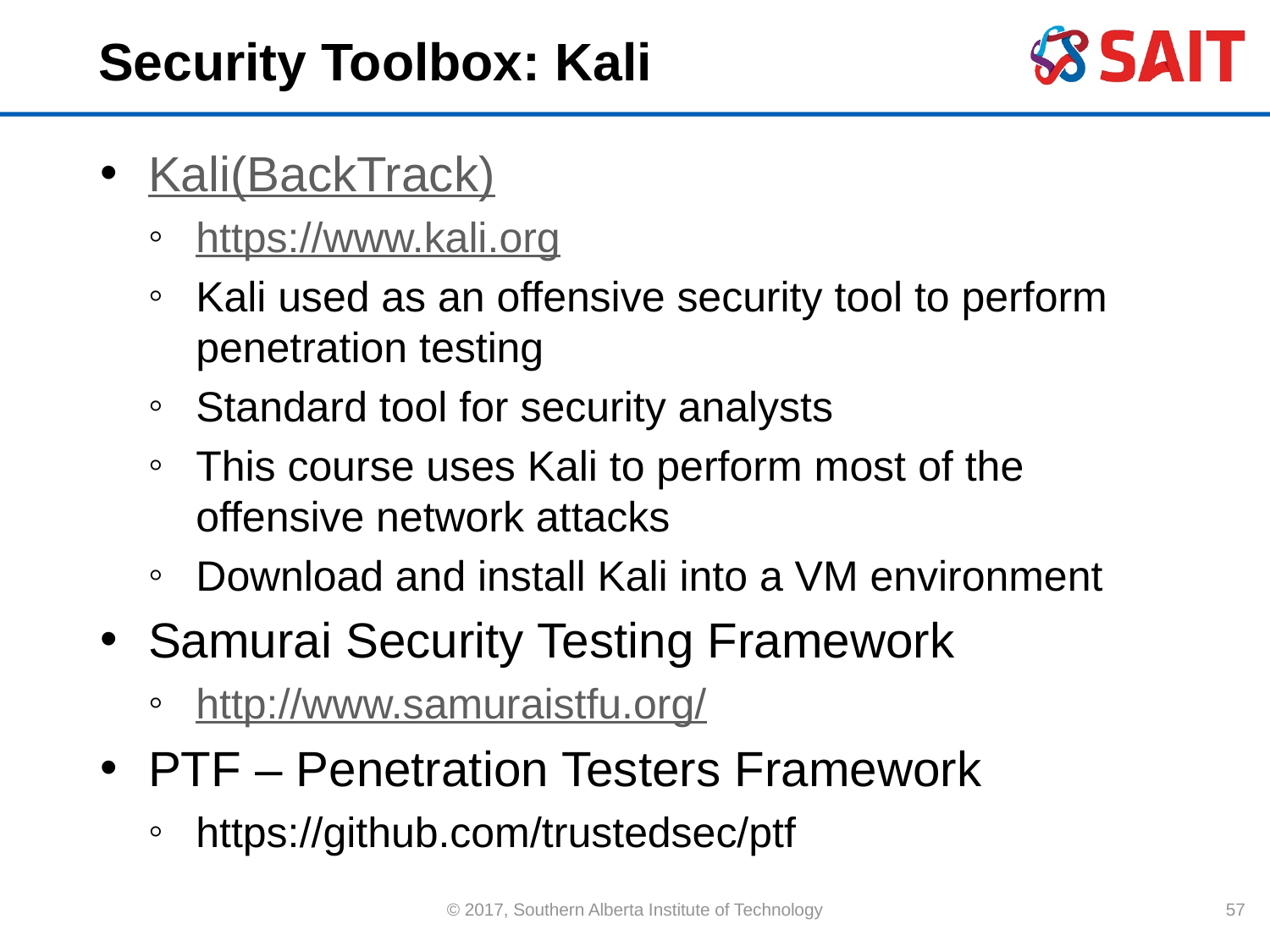

# Security Toolbox: Kali
Kali(BackTrack)
https://www.kali.org
Kali used as an offensive security tool to perform penetration testing
Standard tool for security analysts
This course uses Kali to perform most of the offensive network attacks
Download and install Kali into a VM environment
Samurai Security Testing Framework
http://www.samuraistfu.org/
PTF – Penetration Testers Framework
https://github.com/trustedsec/ptf